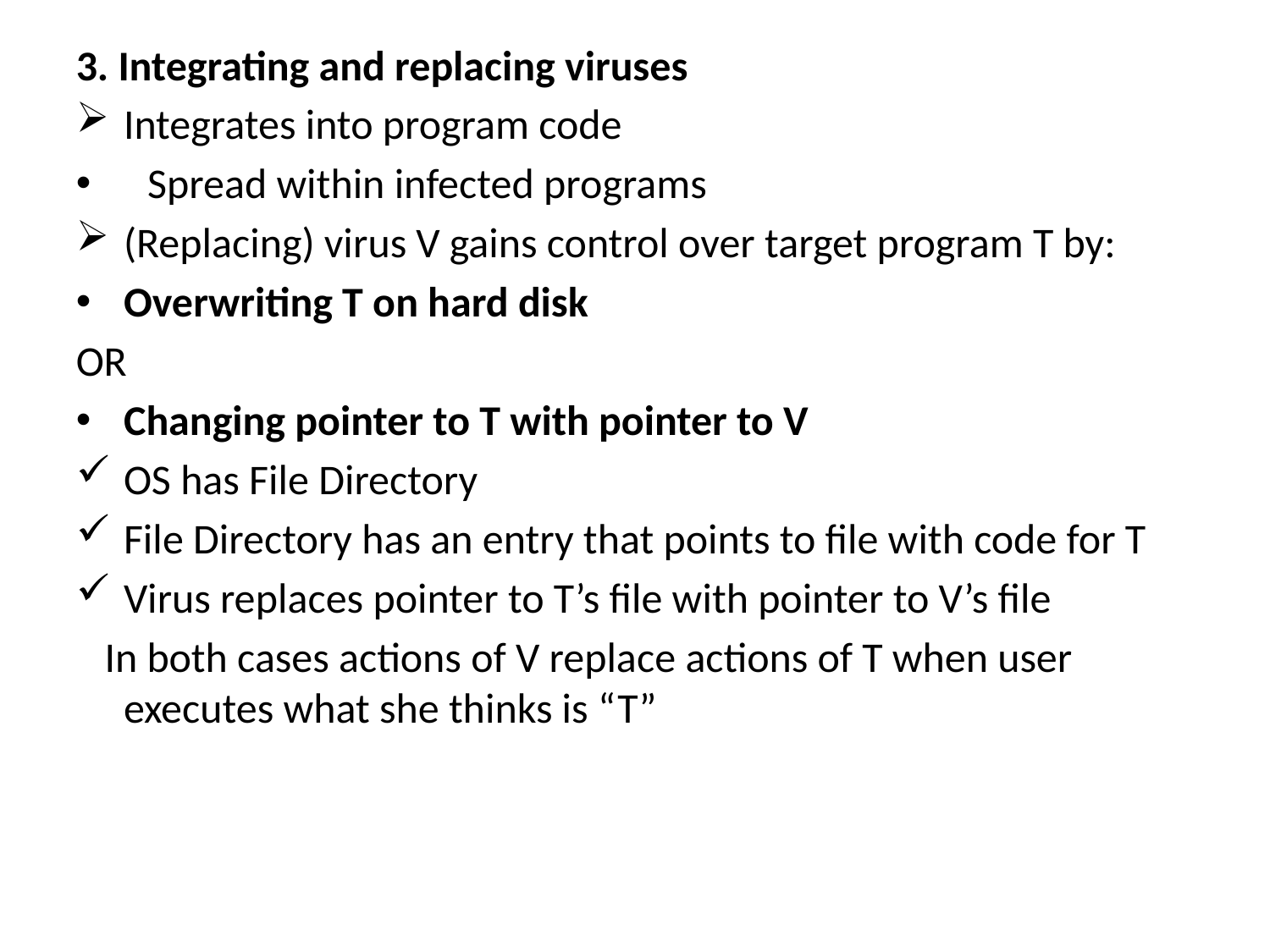

3. Integrating and replacing viruses
Integrates into program code
Spread within infected programs
(Replacing) virus V gains control over target program T by:
Overwriting T on hard disk
OR
Changing pointer to T with pointer to V
OS has File Directory
File Directory has an entry that points to file with code for T
Virus replaces pointer to T’s file with pointer to V’s file
   In both cases actions of V replace actions of T when user executes what she thinks is “T”